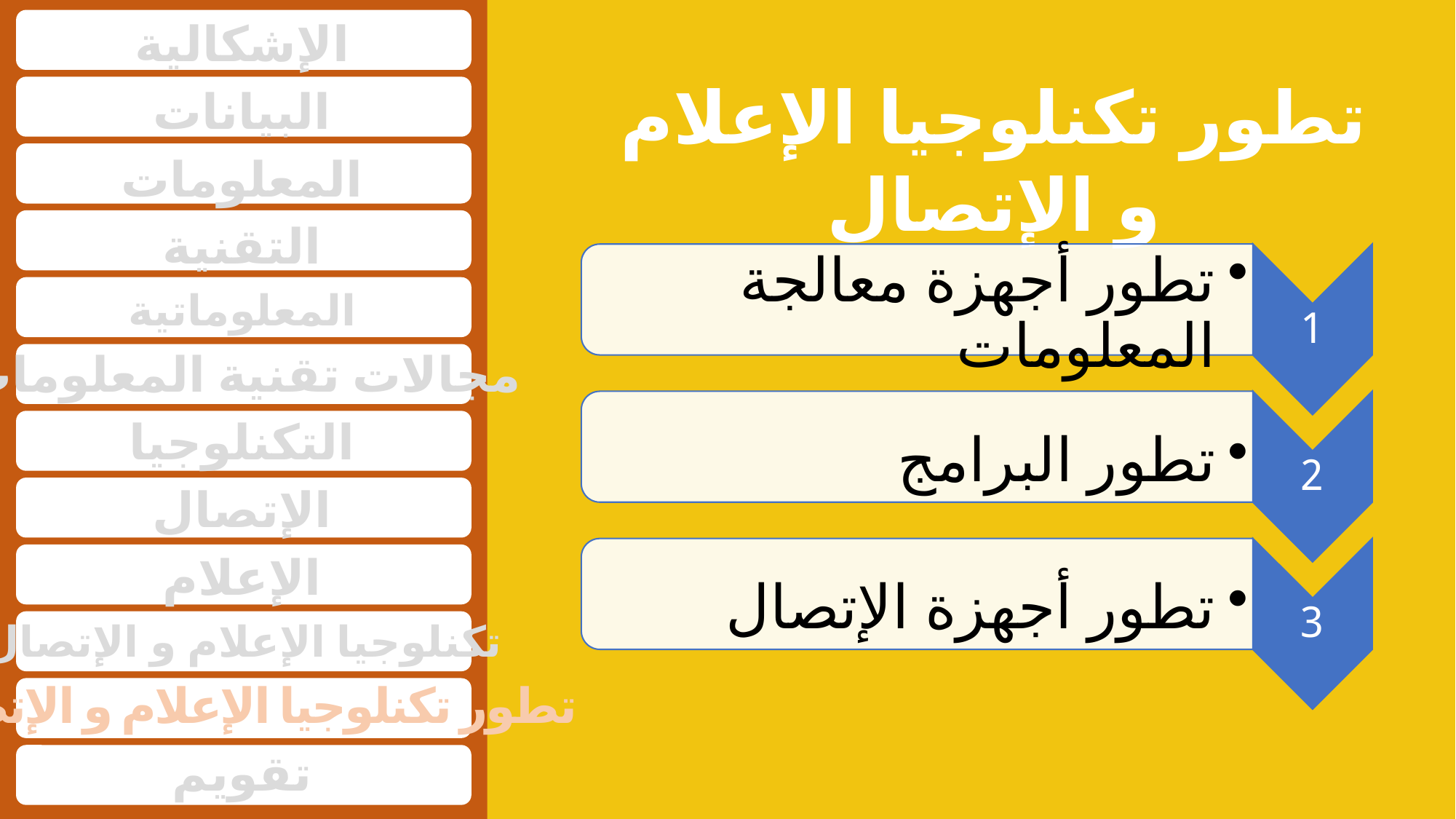

الإشكالية

تطور تكنلوجيا الإعلام و الإتصال
البيانات

المعلومات

التقنية

1
تطور أجهزة معالجة المعلومات
2
تطور البرامج
3
تطور أجهزة الإتصال

المعلوماتية
مجالات تقنية المعلومات

التكنلوجيا

الإتصال

الإعلام

تكنلوجيا الإعلام و الإتصال

تطور تكنلوجيا الإعلام و الإتصال

تقويم